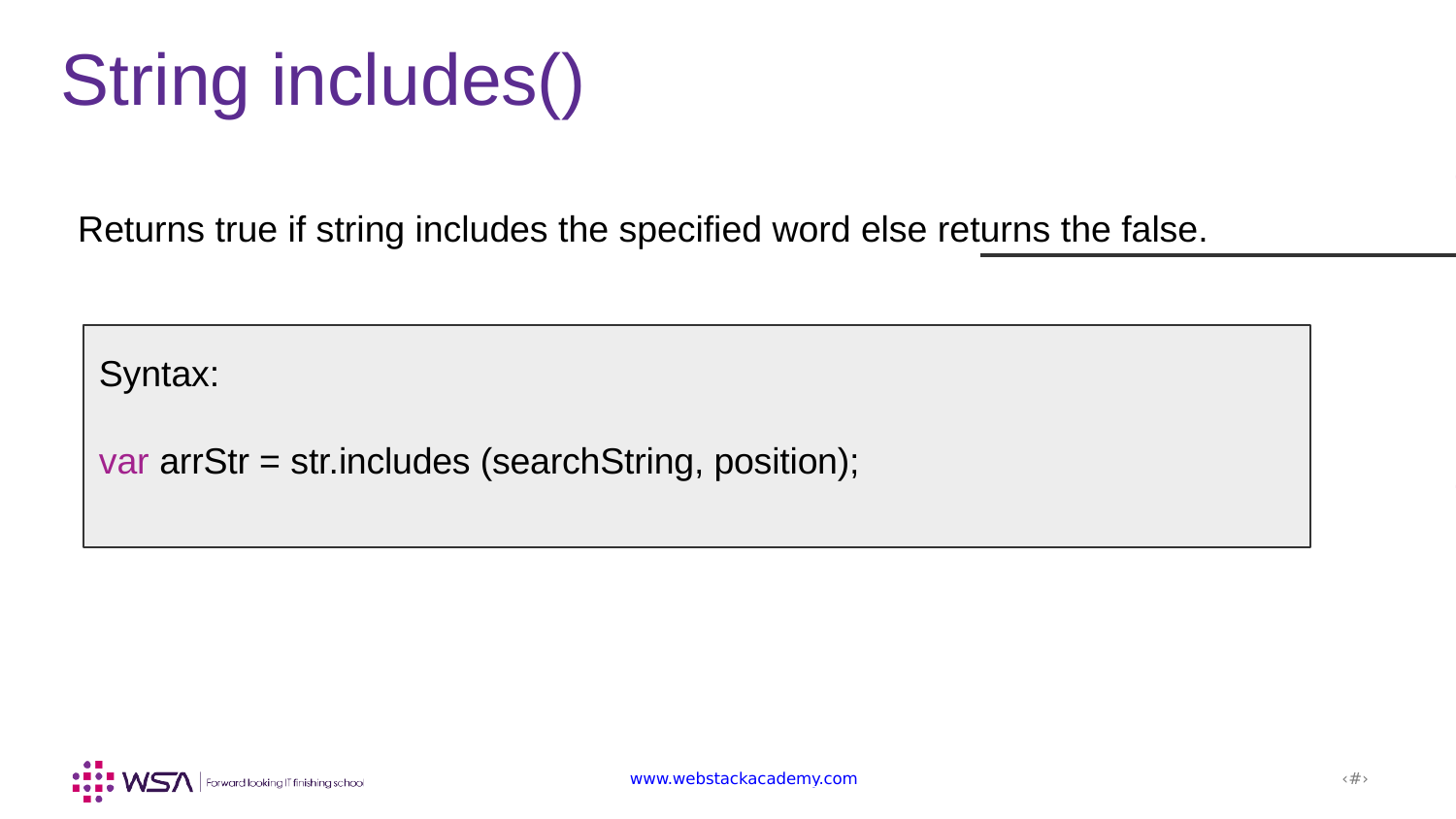

String includes()

Returns true if string includes the specified word else returns the false.

Syntax:

var arrStr = str.includes (searchString, position);

www.webstackacademy.com
‹#›